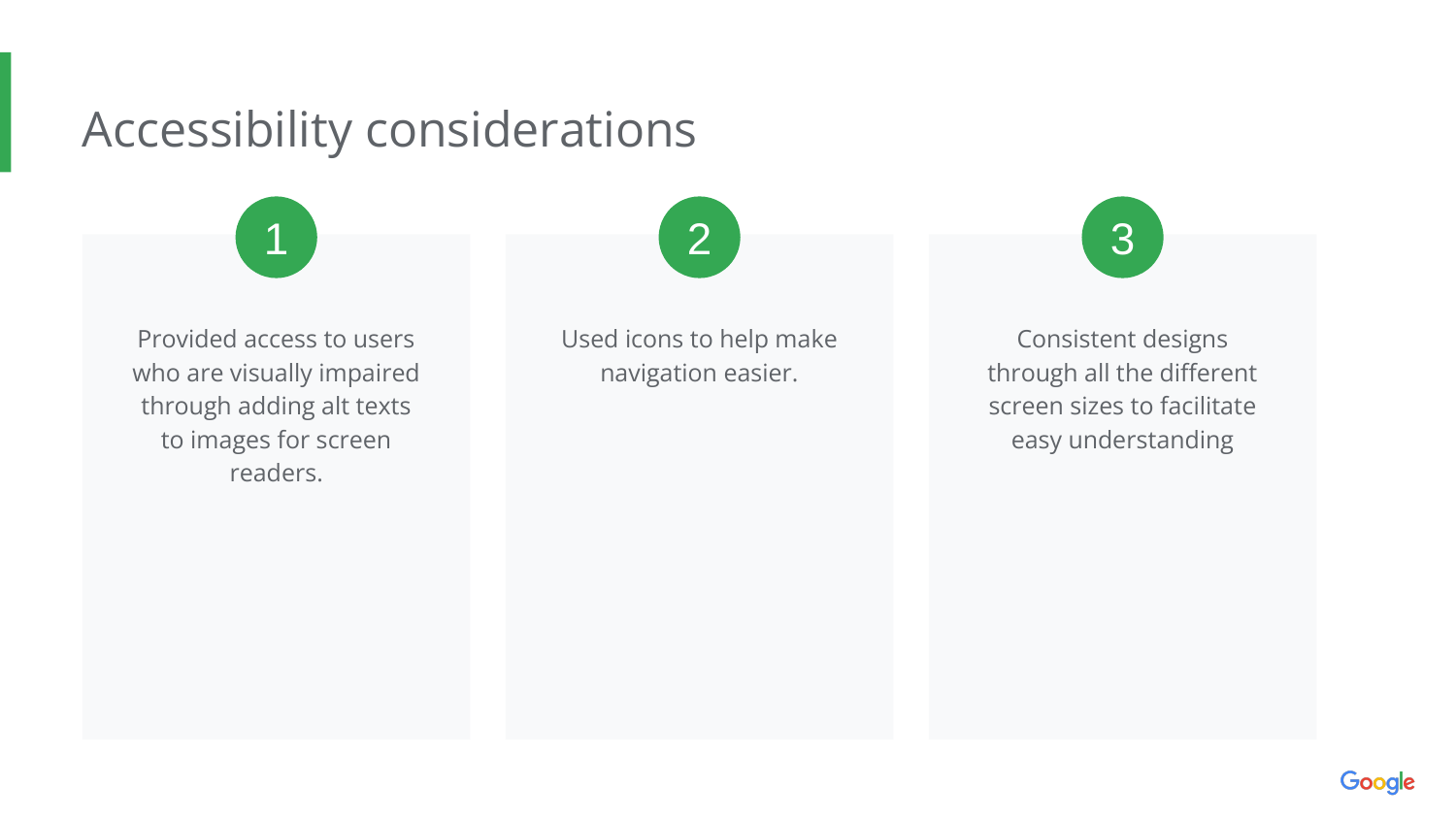

Accessibility considerations
1
2
3

Provided access to users who are visually impaired through adding alt texts to images for screen readers.

Used icons to help make navigation easier.

Consistent designs through all the different screen sizes to facilitate easy understanding